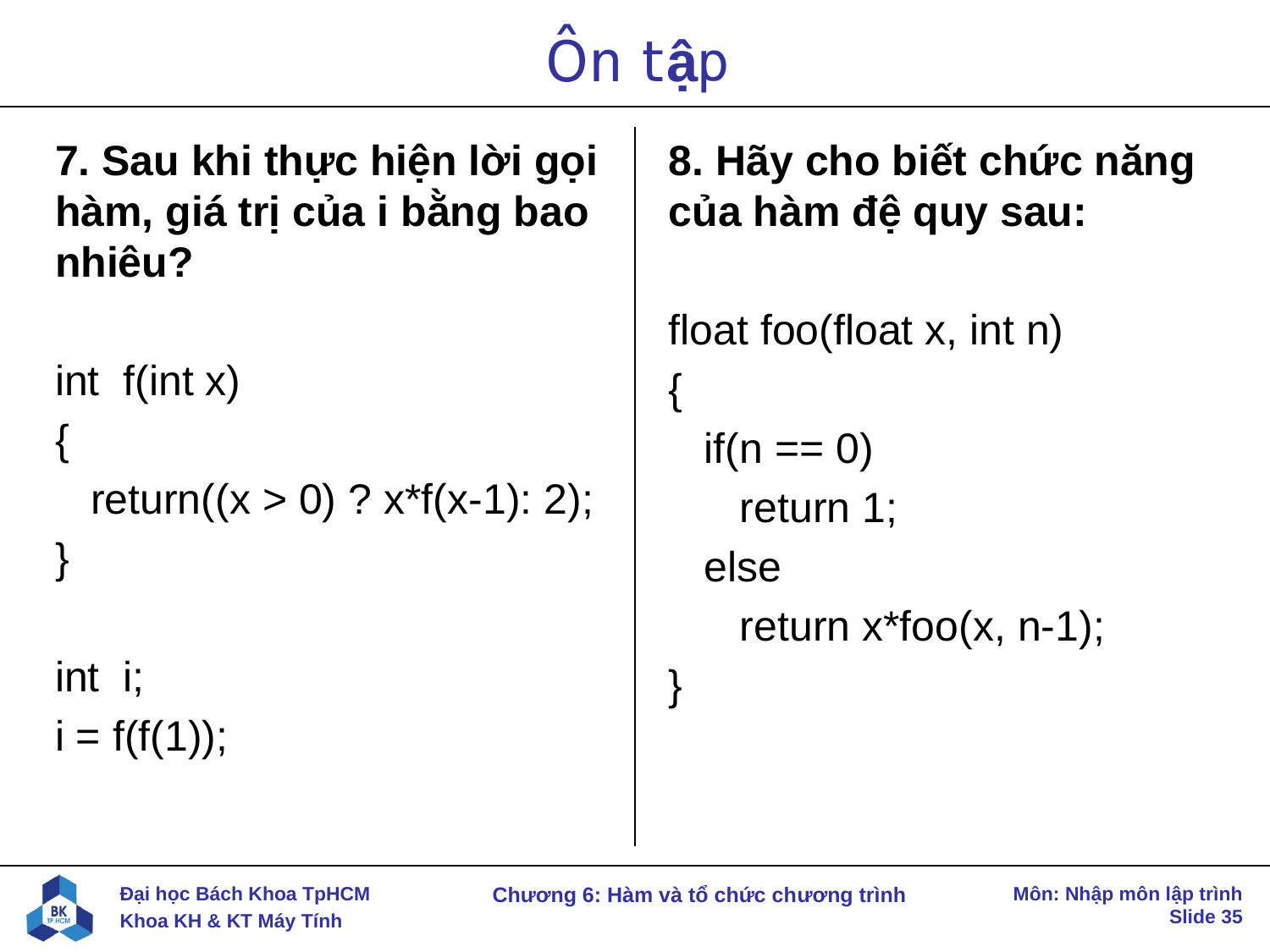

# Ôn tập
7. Sau khi thực hiện lời gọi hàm, giá trị của i bằng bao nhiêu?

int  f(int x)
{
   return((x > 0) ? x*f(x-1): 2);
}

int  i;
i = f(f(1));
8. Hãy cho biết chức năng của hàm đệ quy sau:

float foo(float x, int n)
{
   if(n == 0)
      return 1;
   else
      return x*foo(x, n-1);
}